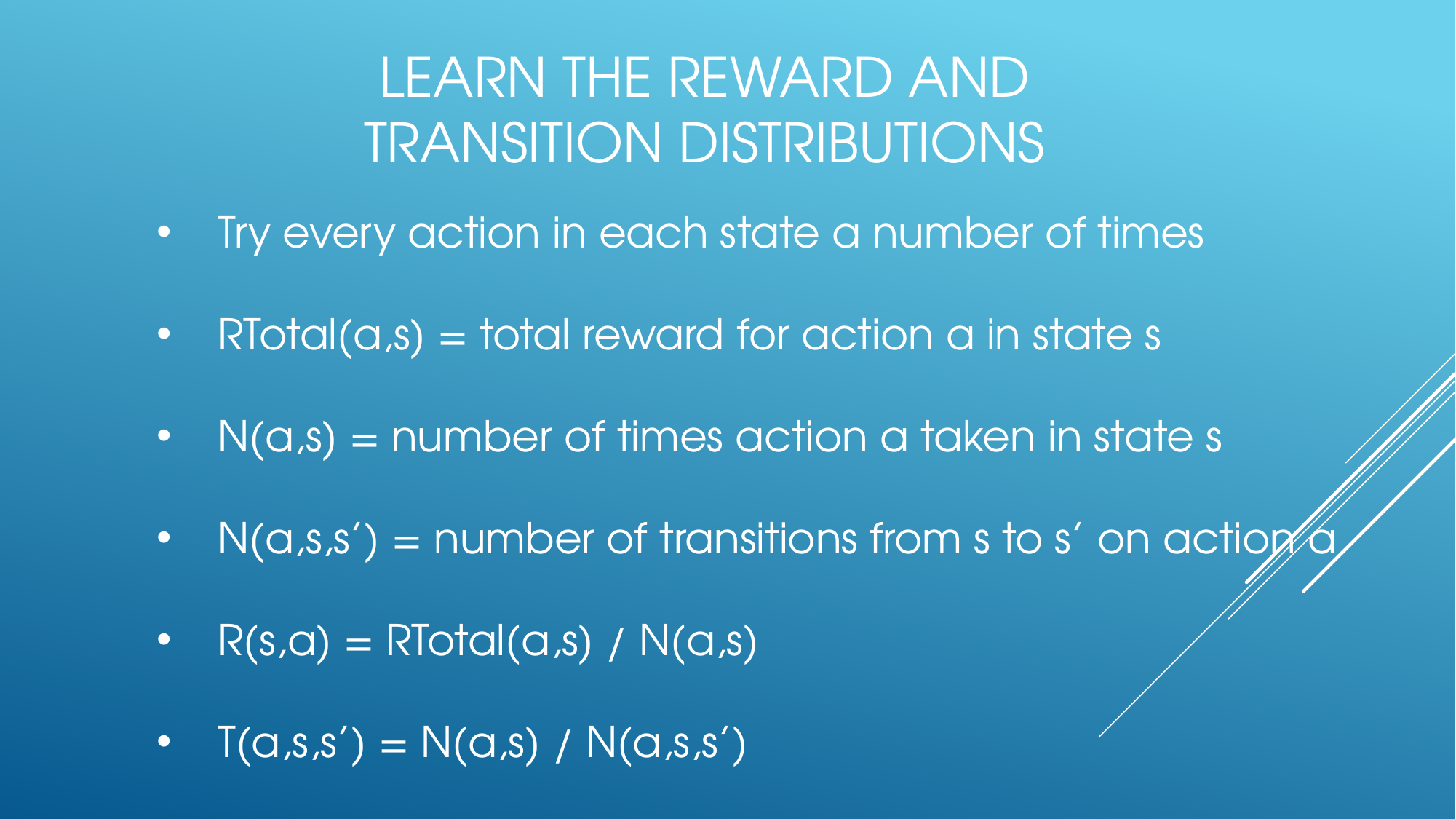

# Learn the reward and transition distributions
Try every action in each state a number of times

RTotal(a,s) = total reward for action a in state s

N(a,s) = number of times action a taken in state s

N(a,s,s’) = number of transitions from s to s’ on action a

R(s,a) = RTotal(a,s) / N(a,s)

T(a,s,s’) = N(a,s) / N(a,s,s’)